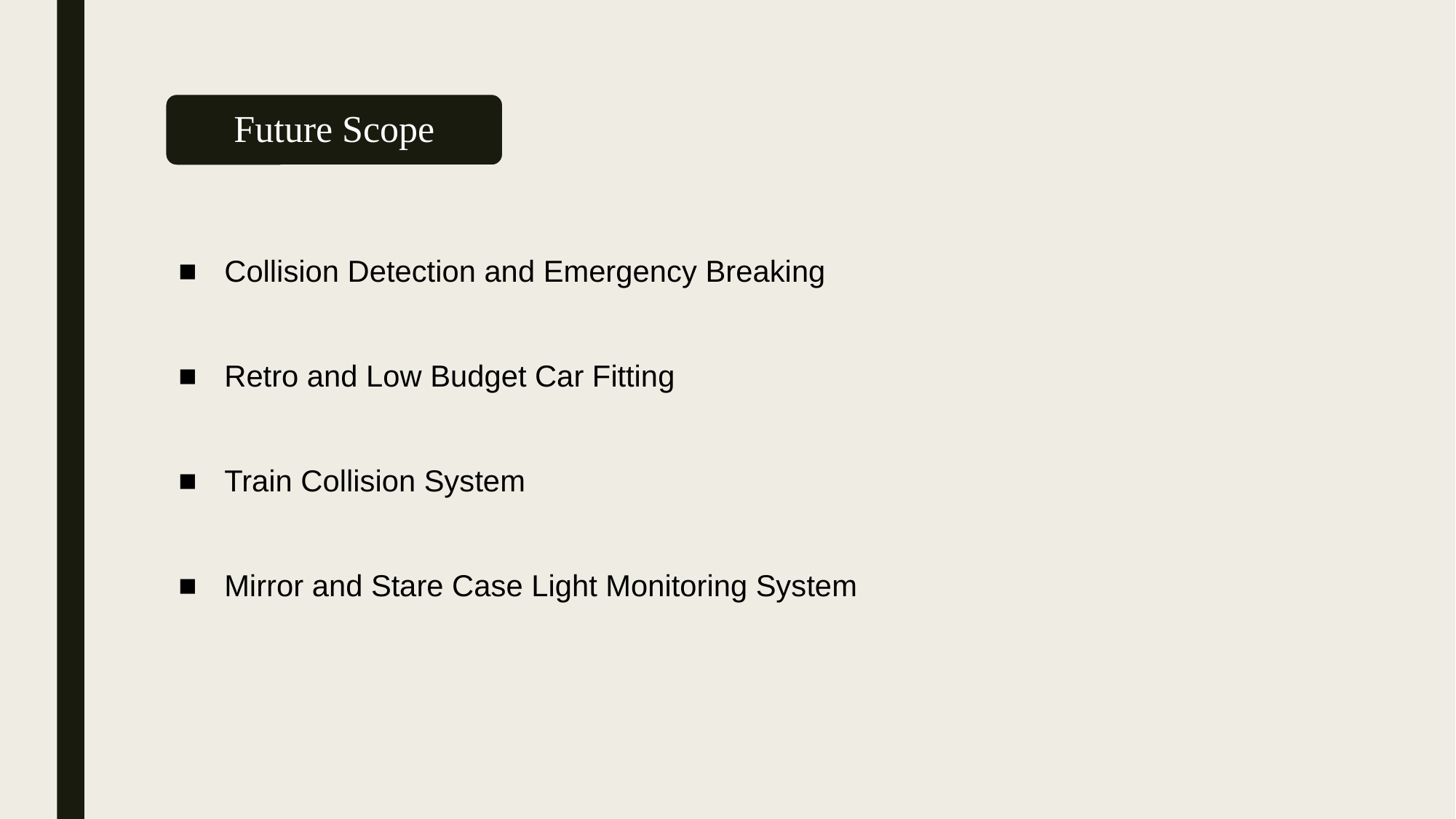

Future Scope

Collision Detection and Emergency Breaking

Retro and Low Budget Car Fitting

Train Collision System

Mirror and Stare Case Light Monitoring System